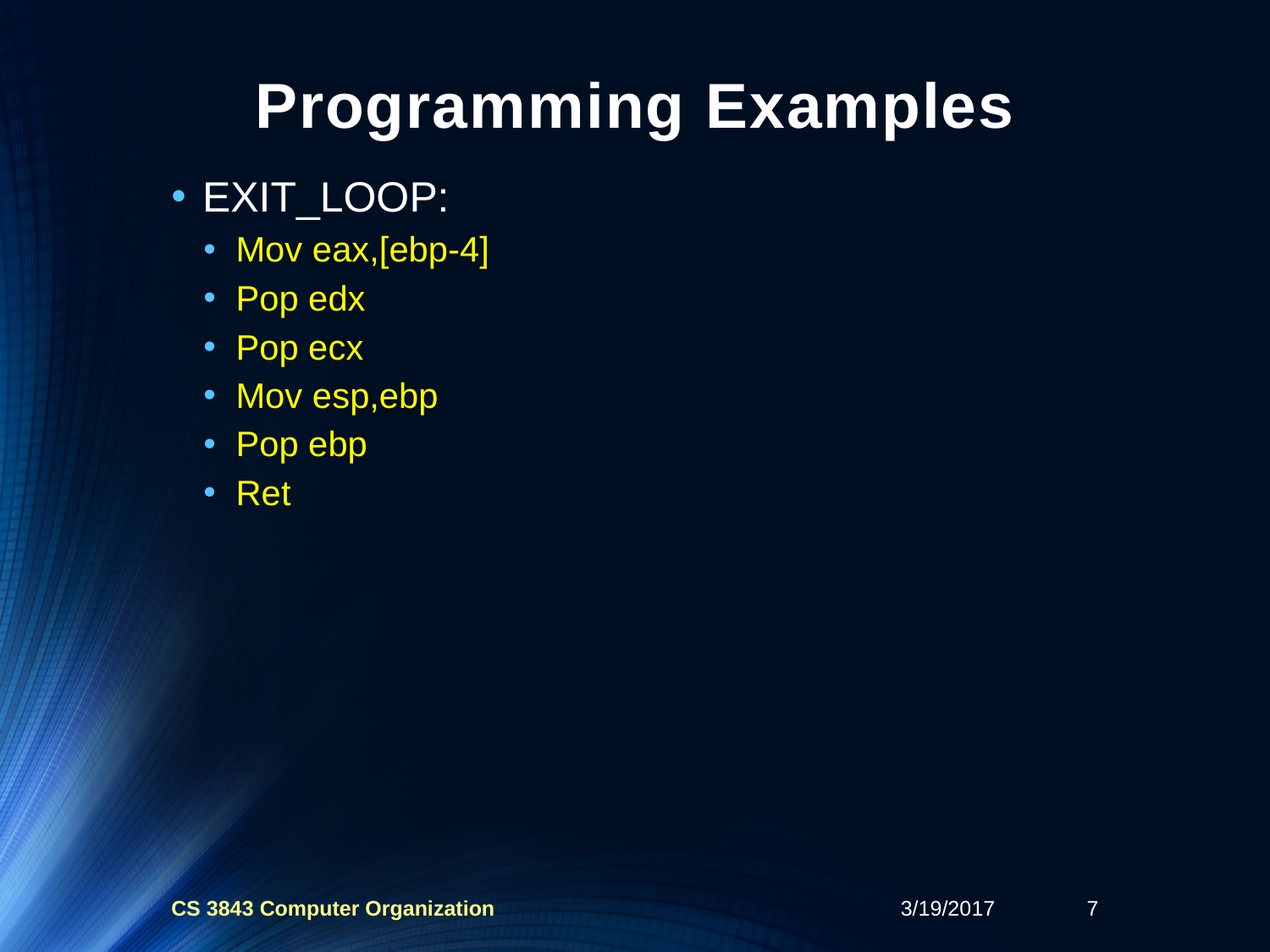

# Programming Examples
EXIT_LOOP:
Mov eax,[ebp-4]
Pop edx
Pop ecx
Mov esp,ebp
Pop ebp
Ret
CS 3843 Computer Organization
3/19/2017
7